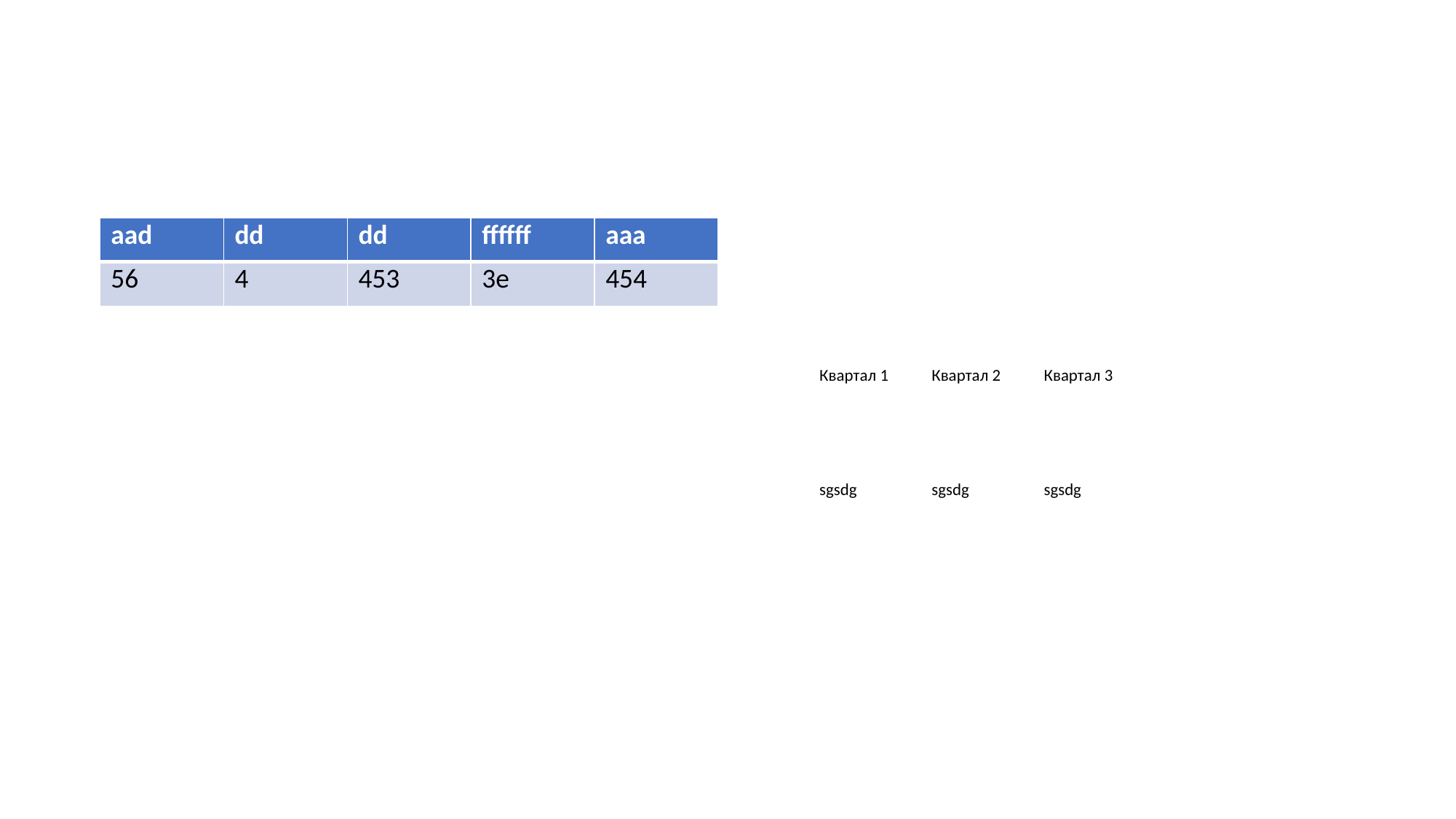

#
| aad | dd | dd | ffffff | aaa |
| --- | --- | --- | --- | --- |
| 56 | 4 | 453 | 3e | 454 |
| Квартал 1 | Квартал 2 | Квартал 3 |
| --- | --- | --- |
| sgsdg | sgsdg | sgsdg |